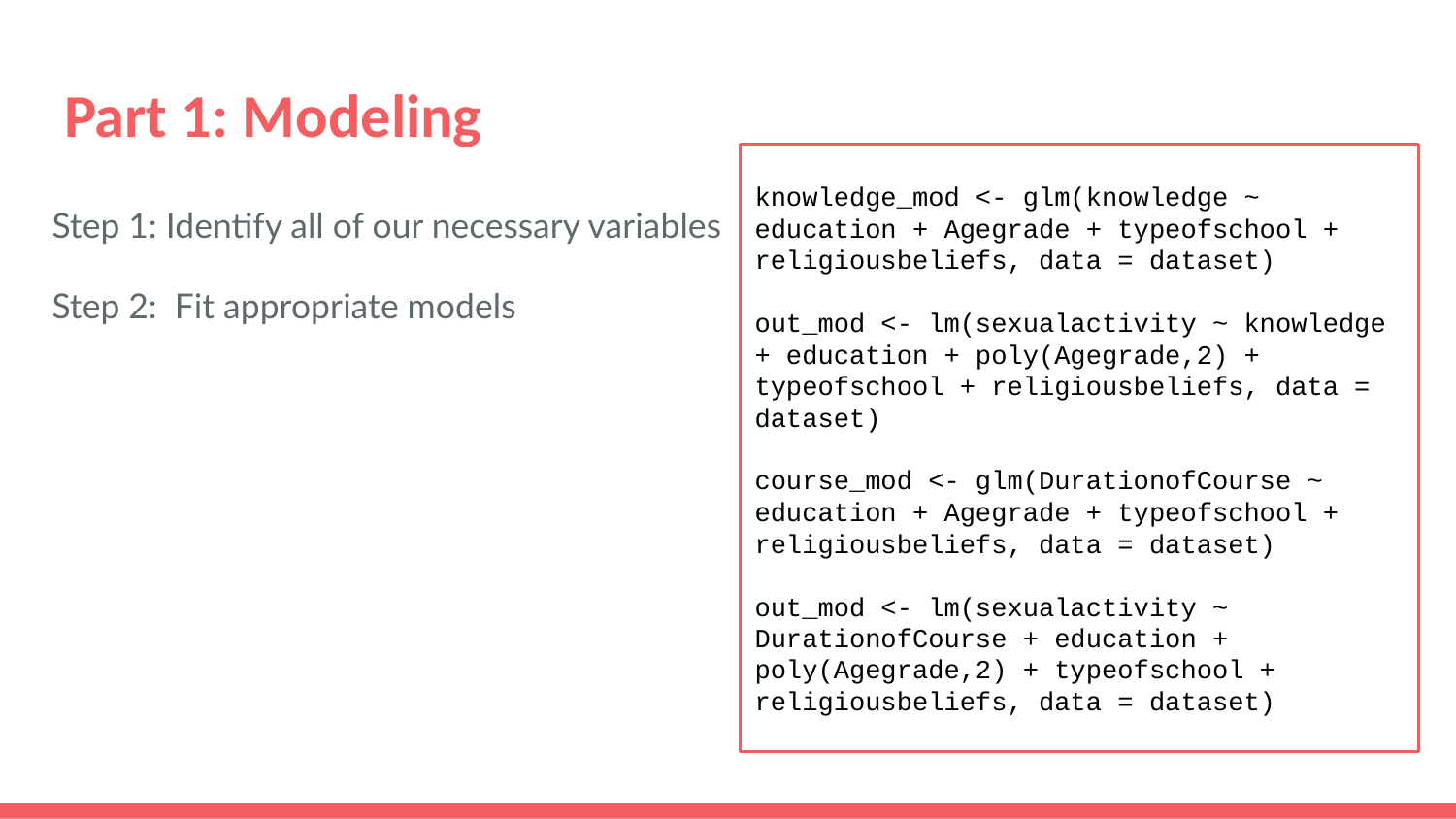

# Part 1: Modeling
knowledge_mod <- glm(knowledge ~ education + Agegrade + typeofschool + religiousbeliefs, data = dataset)

out_mod <- lm(sexualactivity ~ knowledge + education + poly(Agegrade,2) + typeofschool + religiousbeliefs, data = dataset)

course_mod <- glm(DurationofCourse ~ education + Agegrade + typeofschool + religiousbeliefs, data = dataset)

out_mod <- lm(sexualactivity ~ DurationofCourse + education + poly(Agegrade,2) + typeofschool + religiousbeliefs, data = dataset)
Step 1: Identify all of our necessary variables
Step 2:  Fit appropriate models